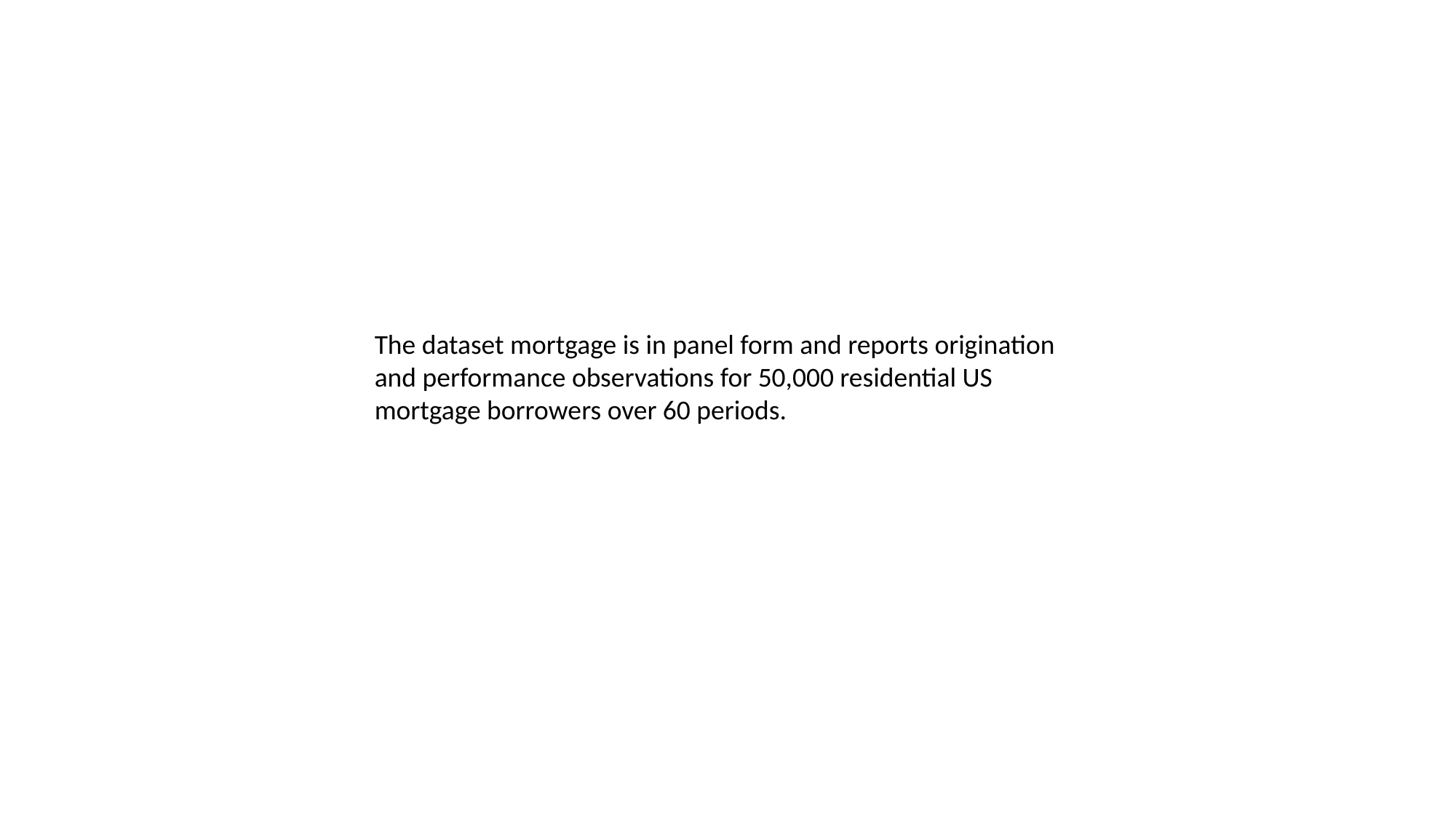

The dataset mortgage is in panel form and reports origination and performance observations for 50,000 residential US mortgage borrowers over 60 periods.